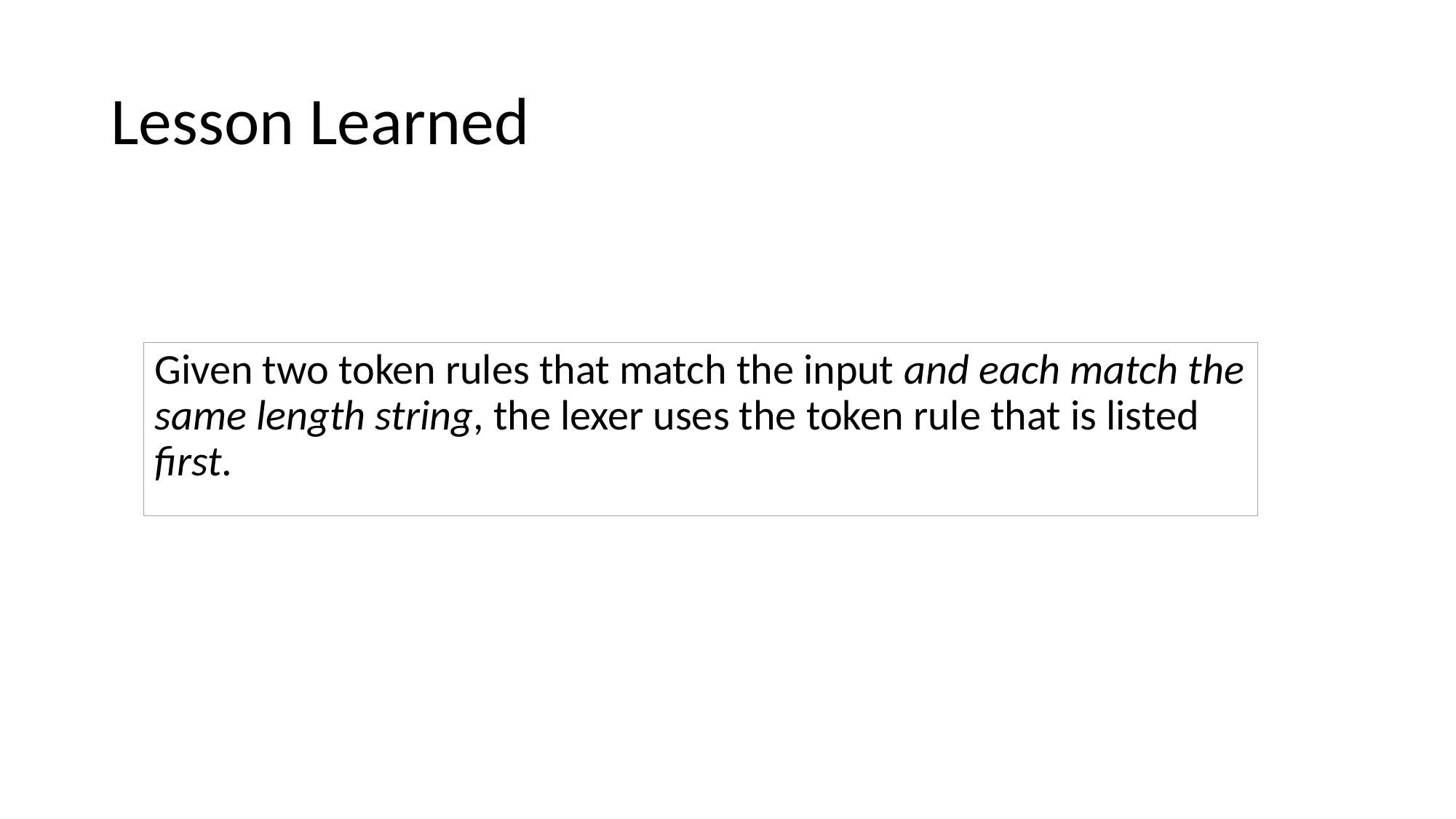

# Lesson Learned
Given two token rules that match the input and each match the same length string, the lexer uses the token rule that is listed first.